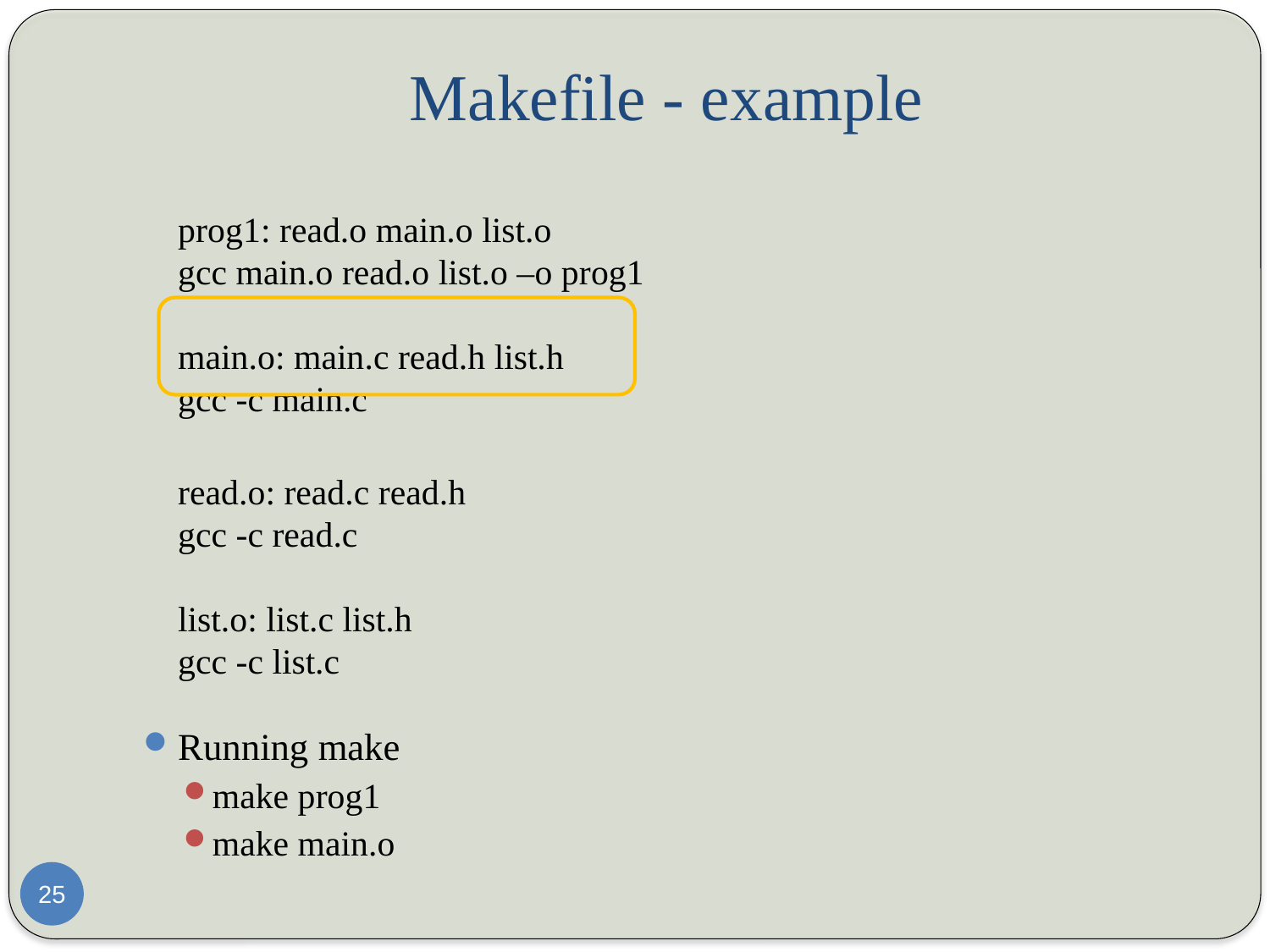

# Makefile - example
	prog1: read.o main.o list.o
	gcc main.o read.o list.o –o prog1
main.o: main.c read.h list.h
	gcc -c main.c
	read.o: read.c read.h
	gcc -c read.c
list.o: list.c list.h
	gcc -c list.c

Running make
make prog1
make main.o

25